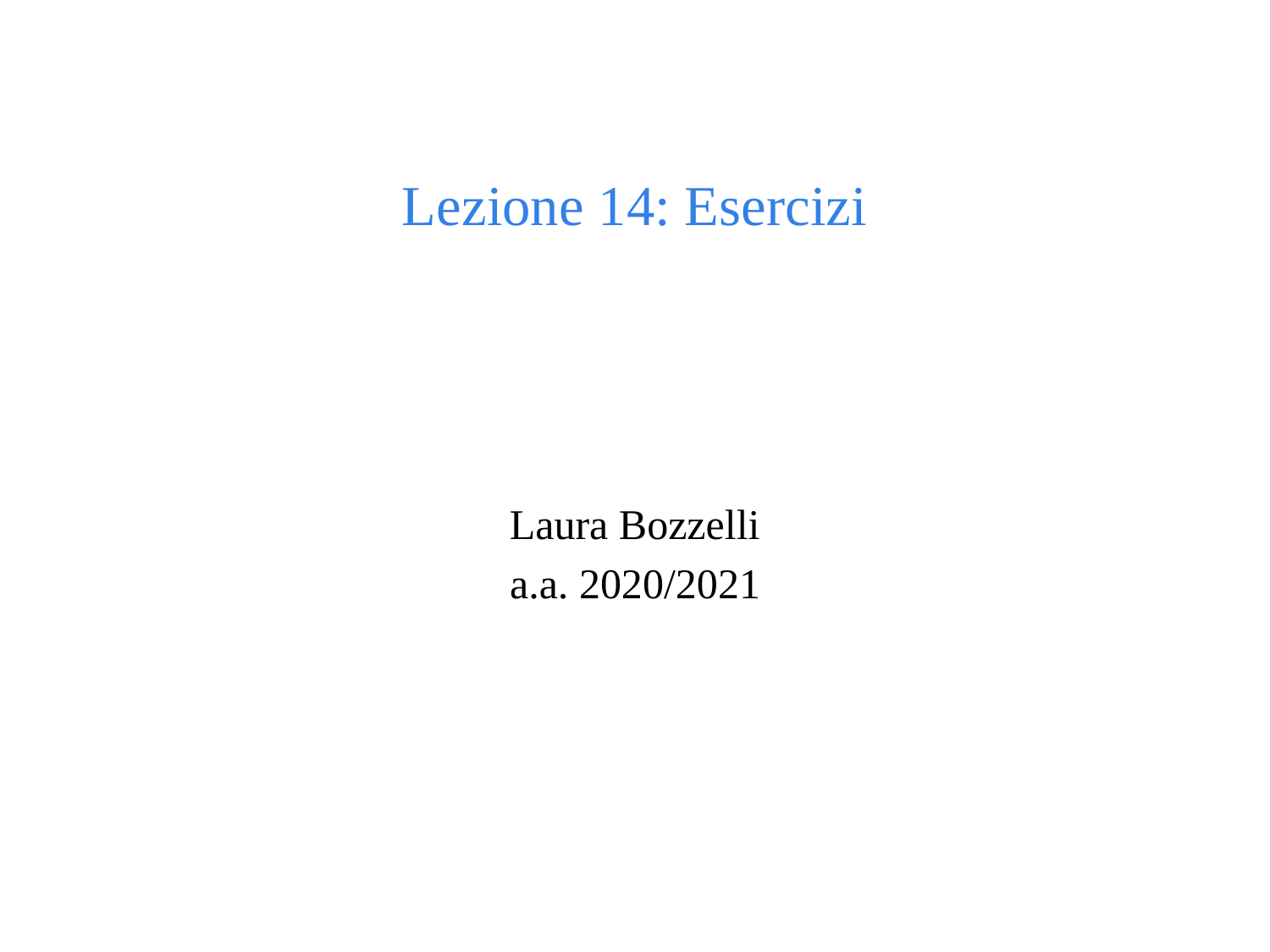

Laura Bozzelli
a.a. 2020/2021
Lezione 14: Esercizi